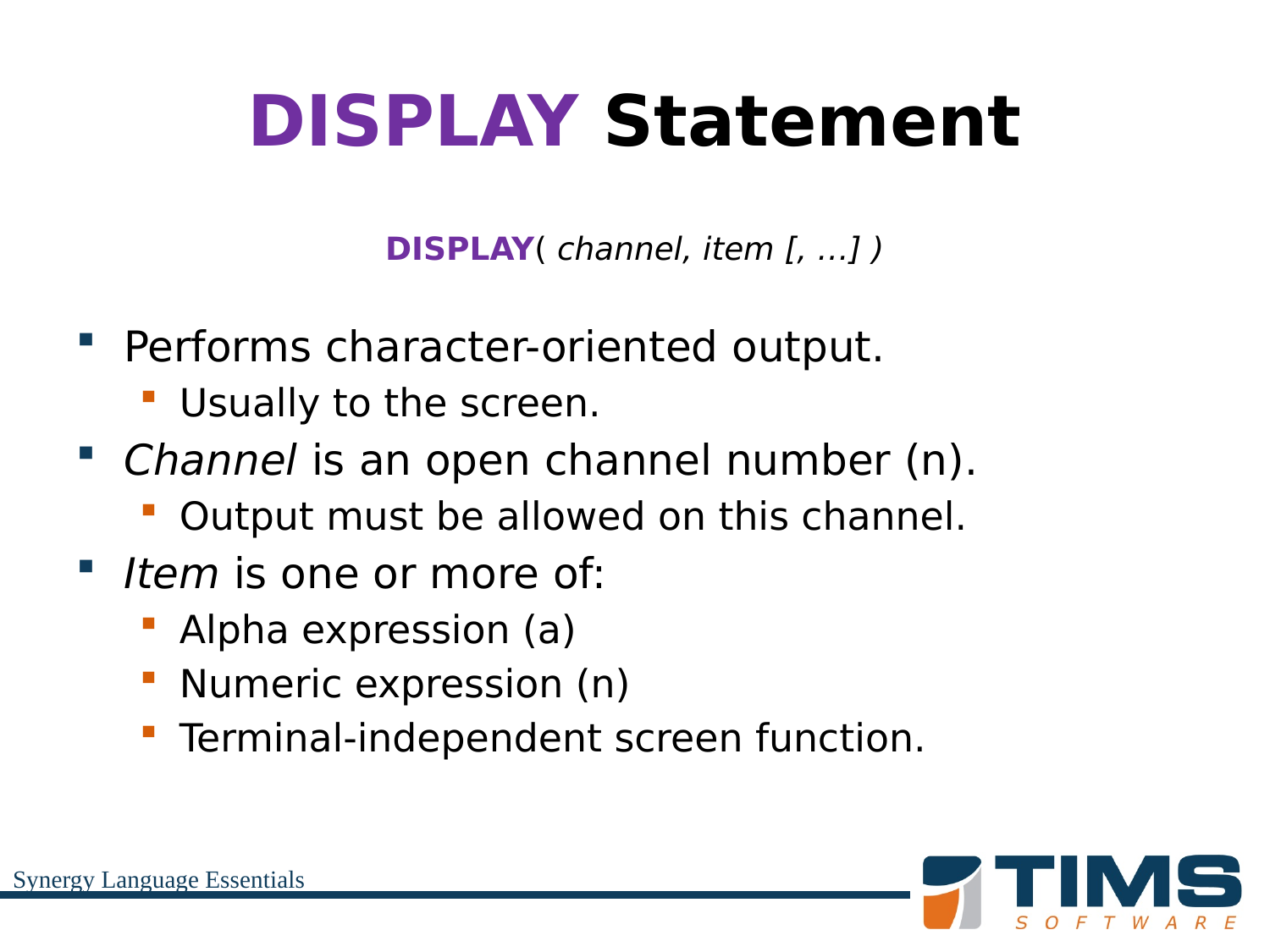

# DISPLAY Statement
DISPLAY( channel, item [, …] )

Performs character-oriented output.
Usually to the screen.
Channel is an open channel number (n).
Output must be allowed on this channel.
Item is one or more of:
Alpha expression (a)
Numeric expression (n)
Terminal-independent screen function.
Synergy Language Essentials